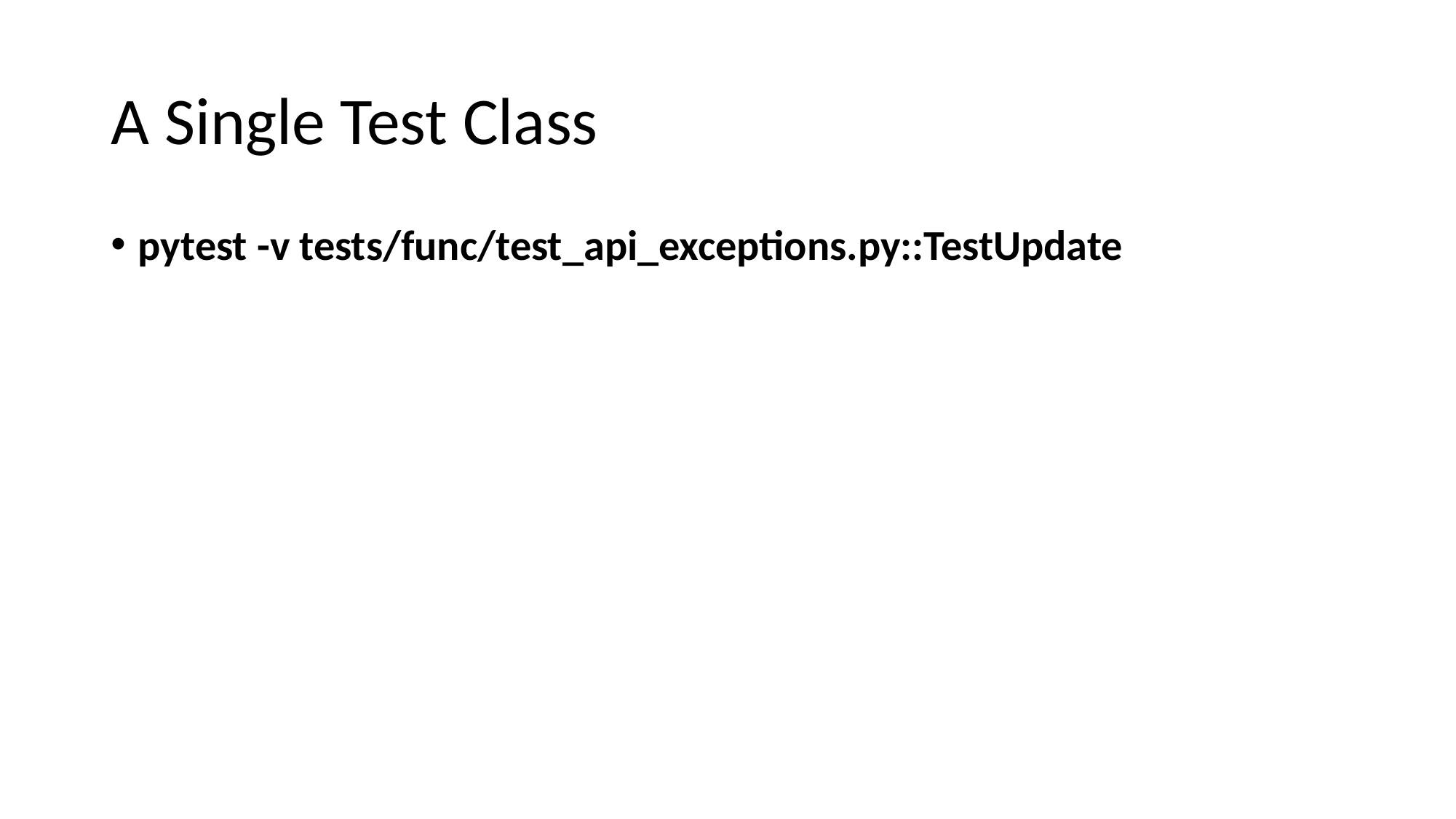

# A Single Test Class
​​pytest​​ ​​-v​​ ​​tests/func/test_api_exceptions.py::TestUpdate